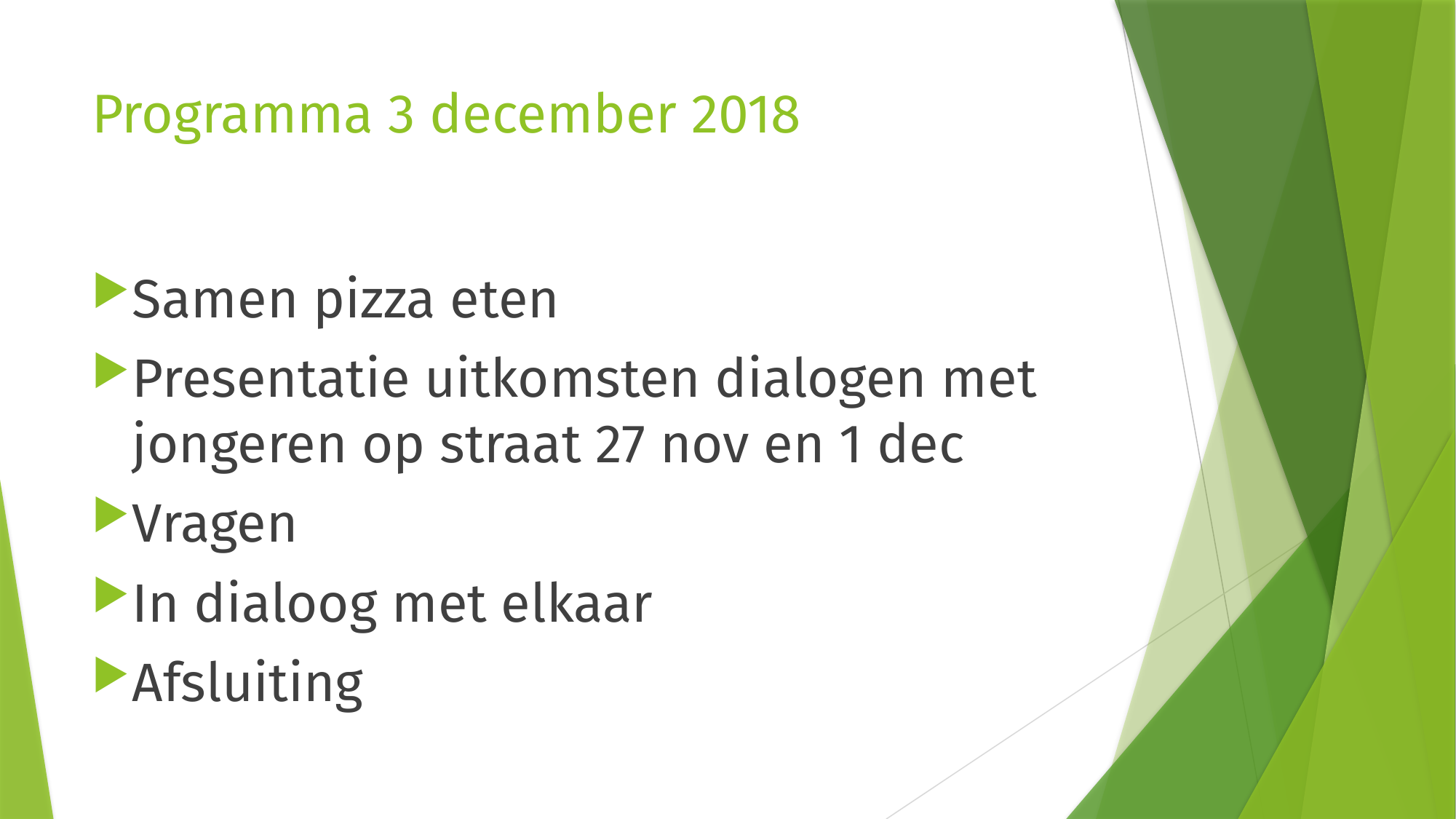

# Programma 3 december 2018
Samen pizza eten
Presentatie uitkomsten dialogen met jongeren op straat 27 nov en 1 dec
Vragen
In dialoog met elkaar
Afsluiting